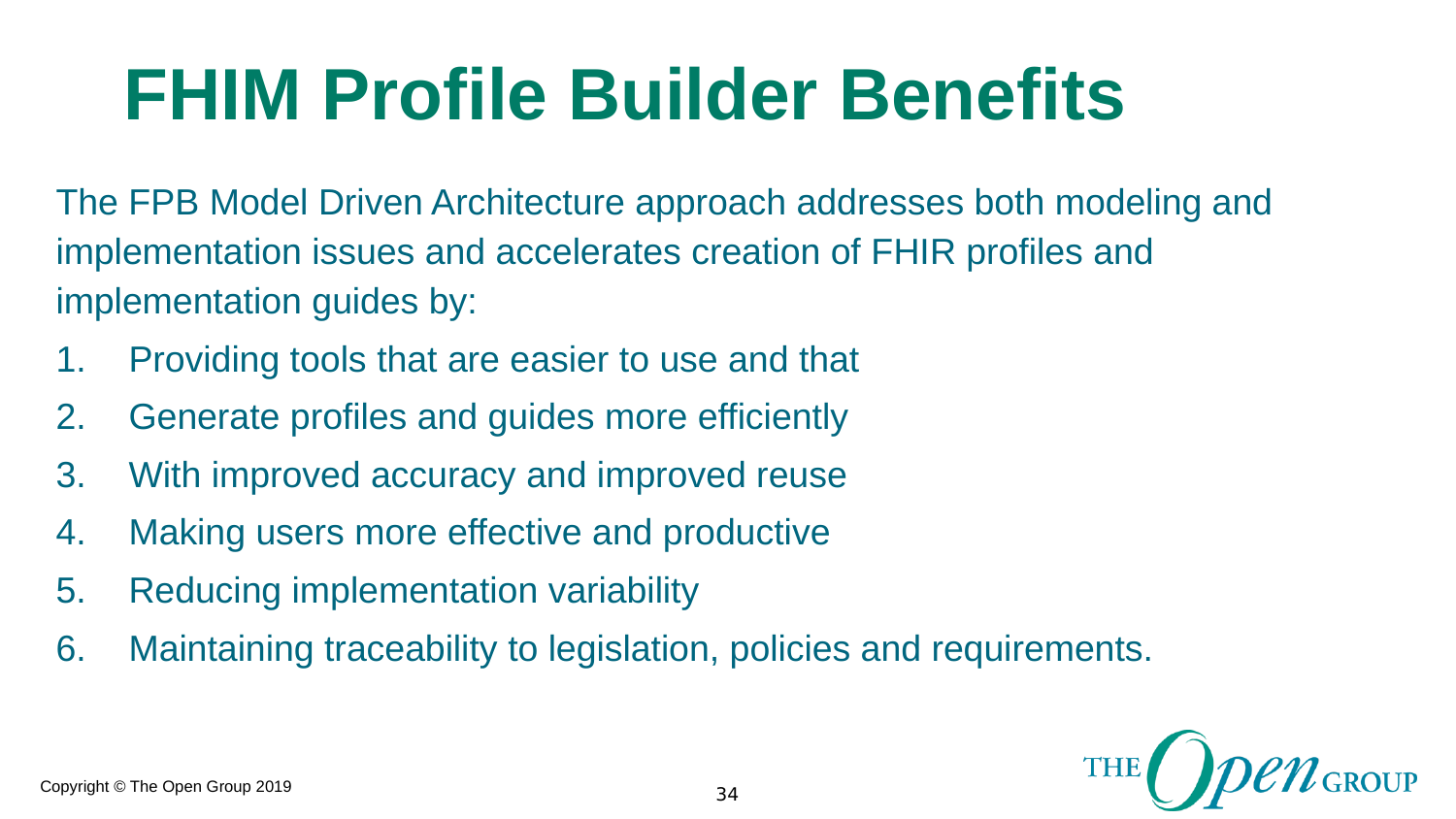

# FHIM Profile Builder Benefits
The FPB Model Driven Architecture approach addresses both modeling and implementation issues and accelerates creation of FHIR profiles and implementation guides by:
Providing tools that are easier to use and that
Generate profiles and guides more efficiently
With improved accuracy and improved reuse
Making users more effective and productive
Reducing implementation variability
Maintaining traceability to legislation, policies and requirements.
34